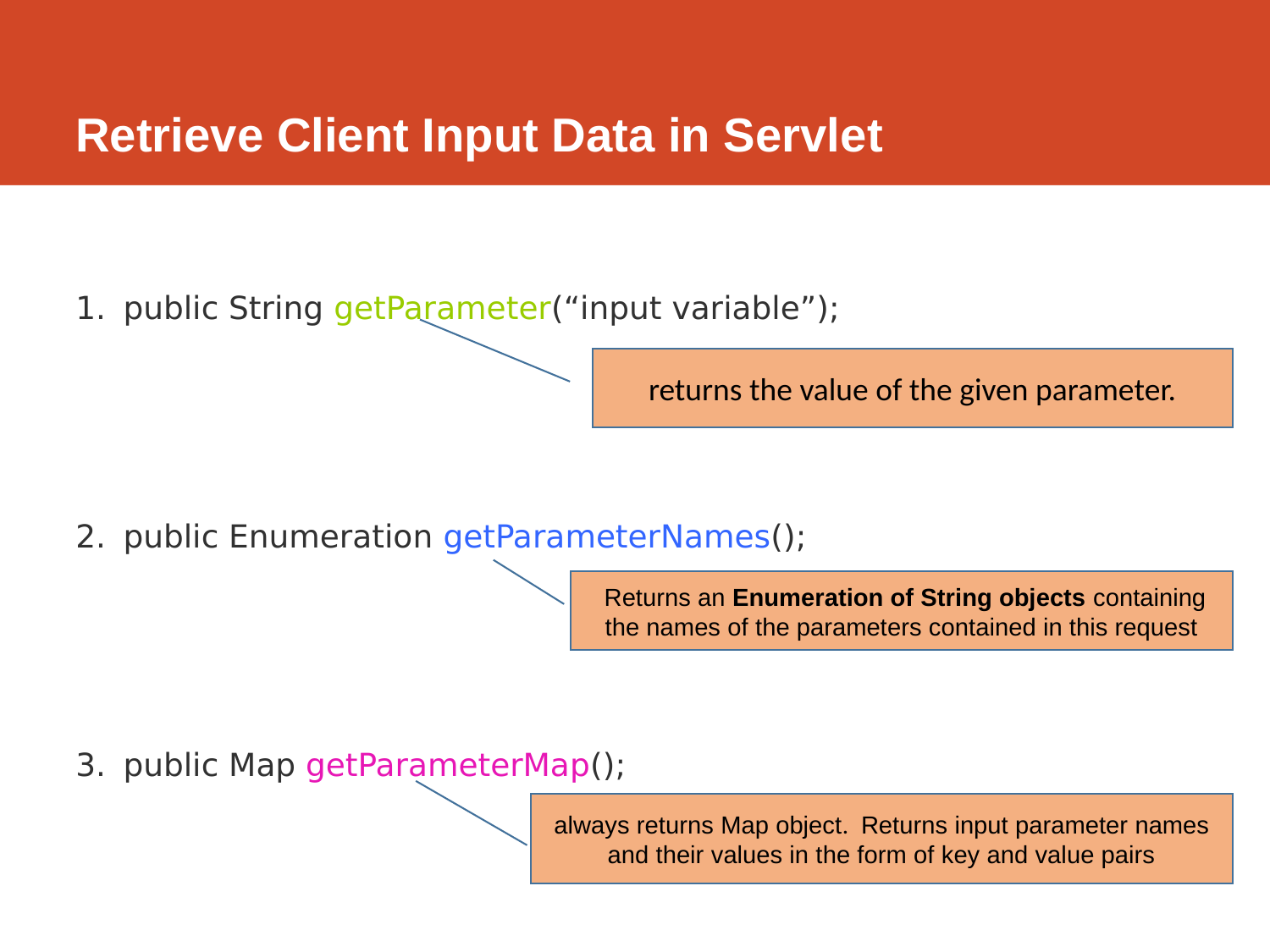

# Retrieve Client Input Data in Servlet
public String getParameter(“input variable”);

public Enumeration getParameterNames();

public Map getParameterMap();
returns the value of the given parameter.
 Returns an Enumeration of String objects containing the names of the parameters contained in this request
always returns Map object.  Returns input parameter names and their values in the form of key and value pairs